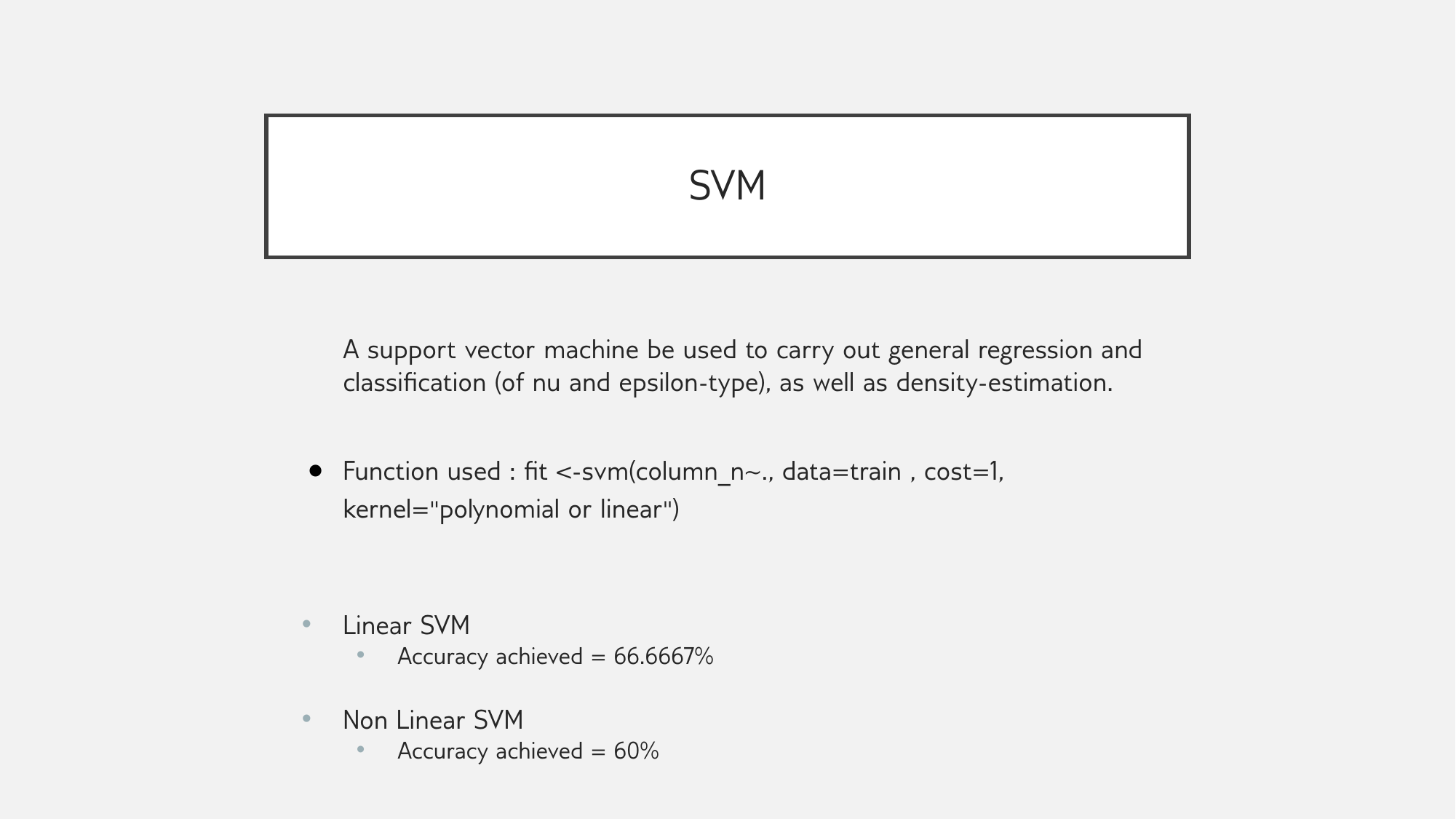

# SVM
A support vector machine be used to carry out general regression and classification (of nu and epsilon-type), as well as density-estimation.

Function used : fit <-svm(column_n~., data=train , cost=1, kernel="polynomial or linear")

Linear SVM
Accuracy achieved = 66.6667%

Non Linear SVM
Accuracy achieved = 60%